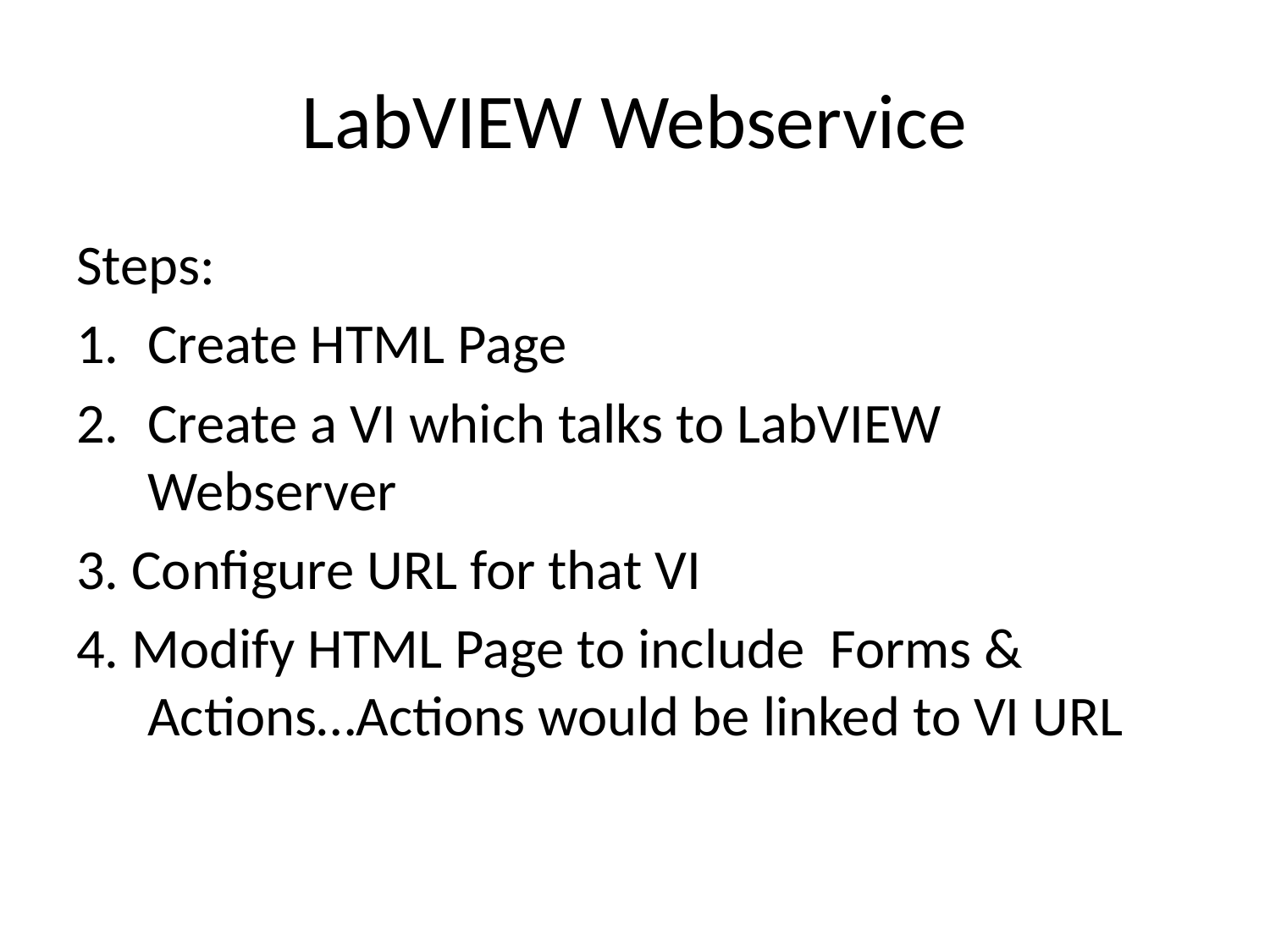

# LabVIEW Webservice
Steps:
Create HTML Page
Create a VI which talks to LabVIEW Webserver
3. Configure URL for that VI
4. Modify HTML Page to include  Forms & Actions…Actions would be linked to VI URL